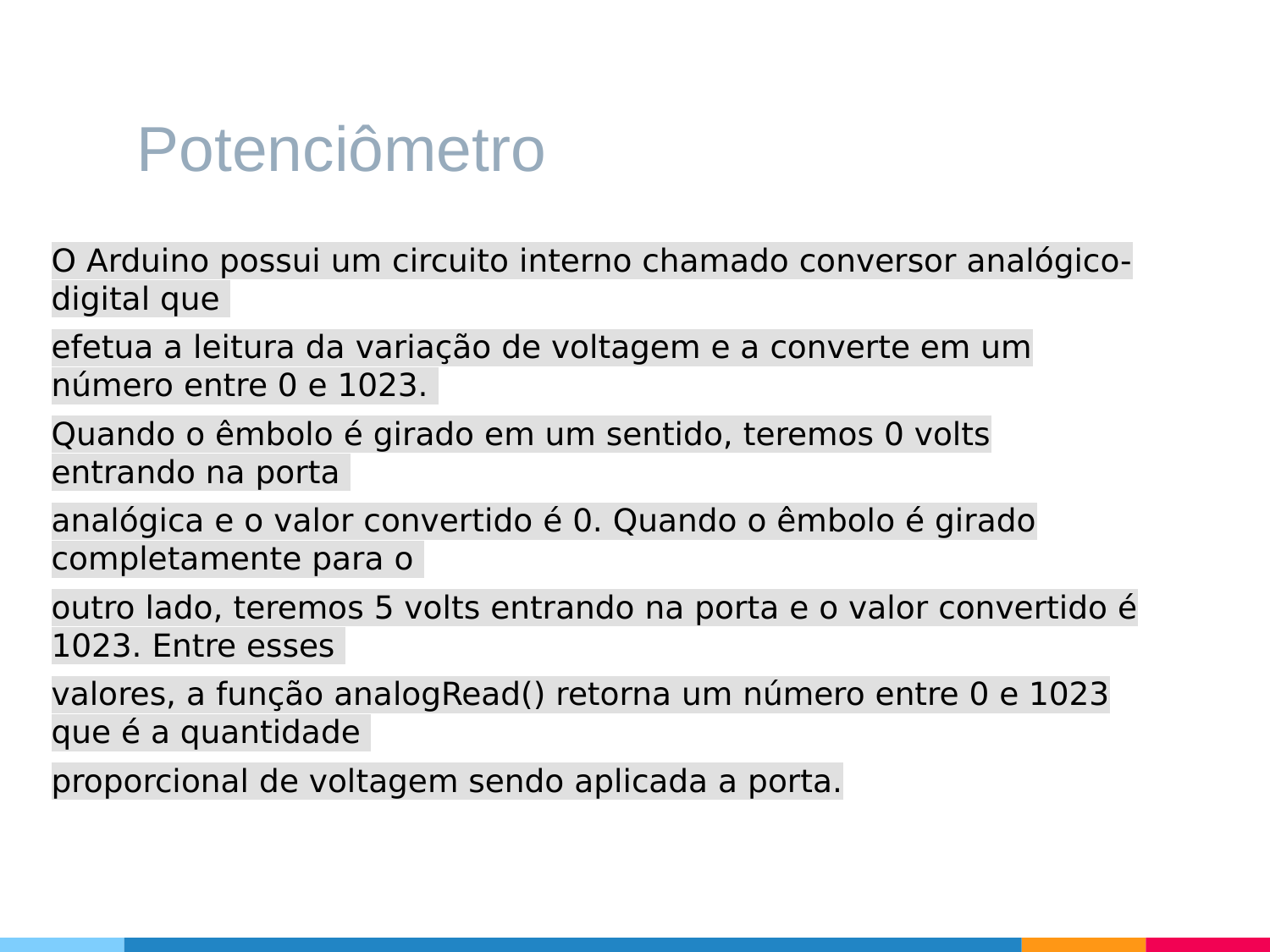

# Potenciômetro
O Arduino possui um circuito interno chamado conversor analógico-digital que
efetua a leitura da variação de voltagem e a converte em um número entre 0 e 1023.
Quando o êmbolo é girado em um sentido, teremos 0 volts entrando na porta
analógica e o valor convertido é 0. Quando o êmbolo é girado completamente para o
outro lado, teremos 5 volts entrando na porta e o valor convertido é 1023. Entre esses
valores, a função analogRead() retorna um número entre 0 e 1023 que é a quantidade
proporcional de voltagem sendo aplicada a porta.